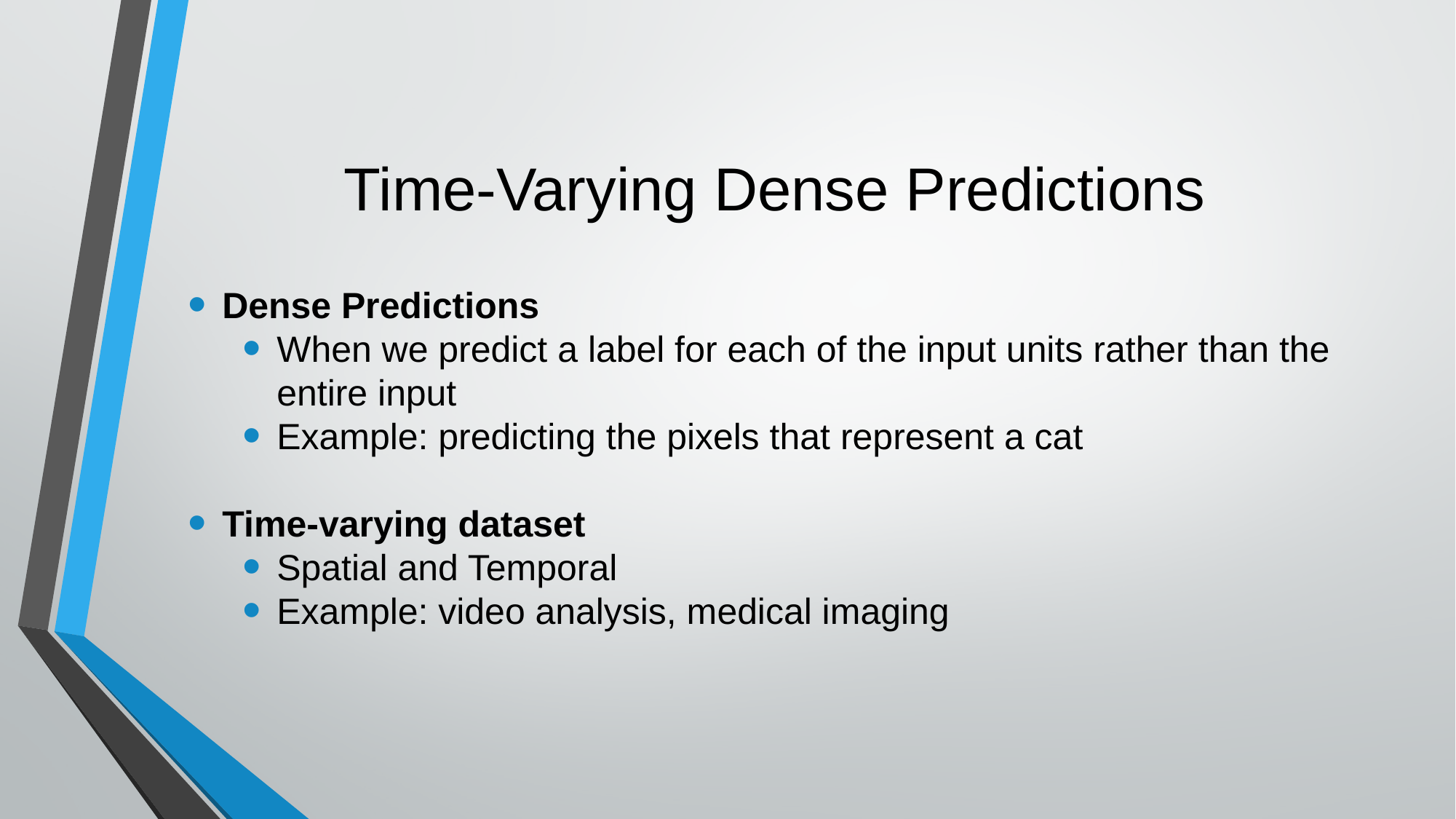

# Time-Varying Dense Predictions
Dense Predictions
When we predict a label for each of the input units rather than the entire input
Example: predicting the pixels that represent a cat

Time-varying dataset
Spatial and Temporal
Example: video analysis, medical imaging